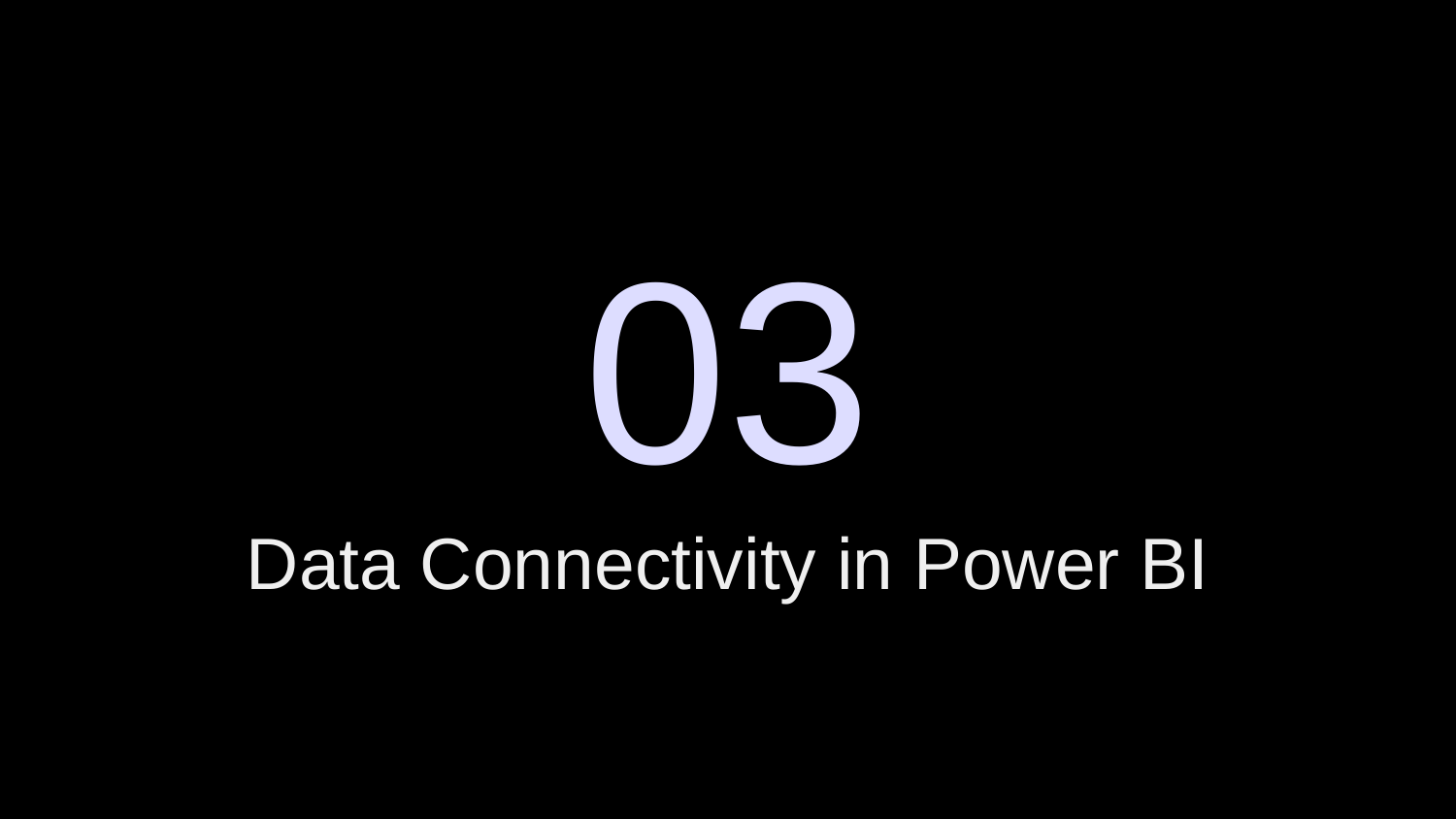

03
# Data Connectivity in Power BI